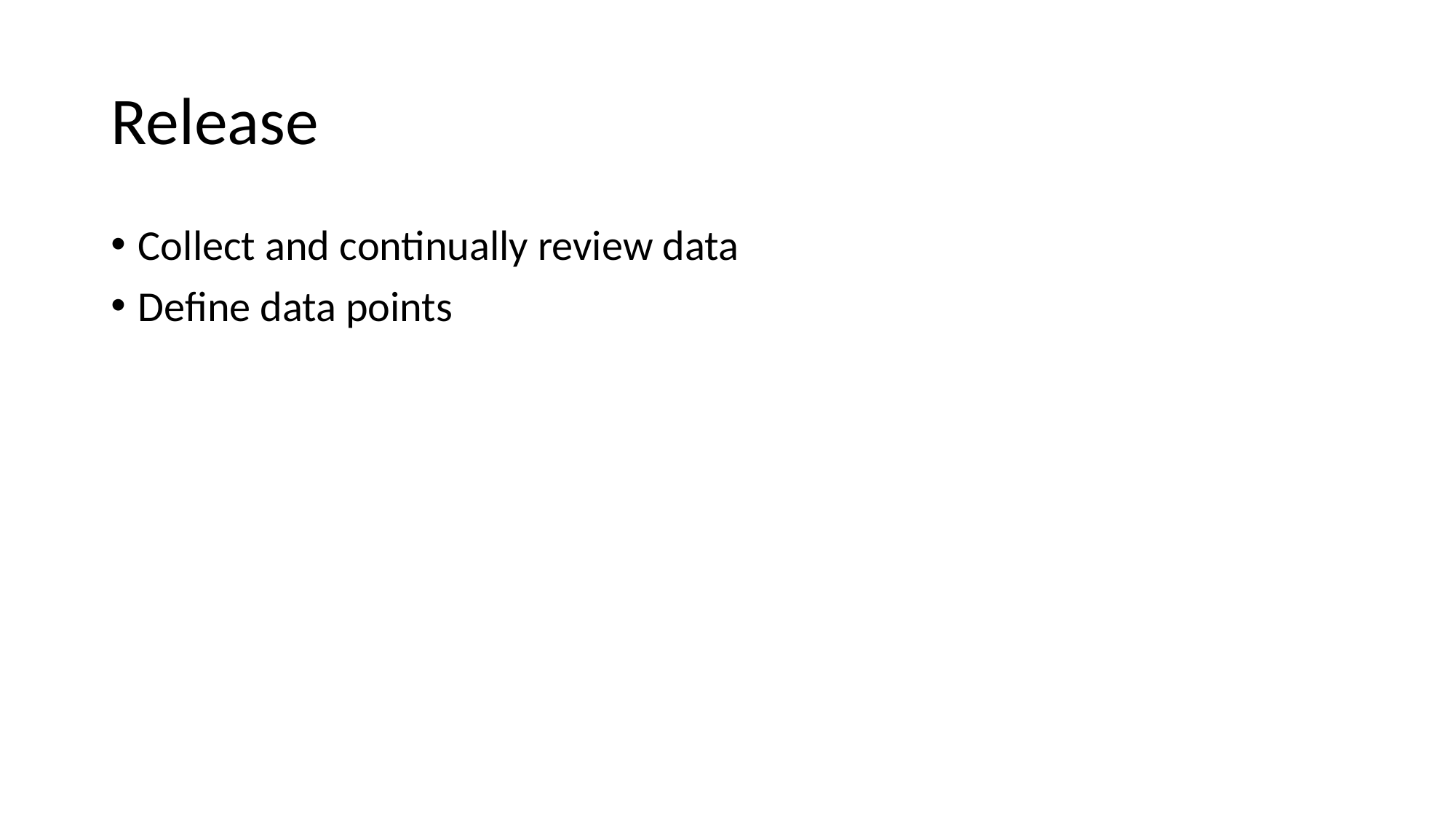

# Release
Collect and continually review data
Define data points